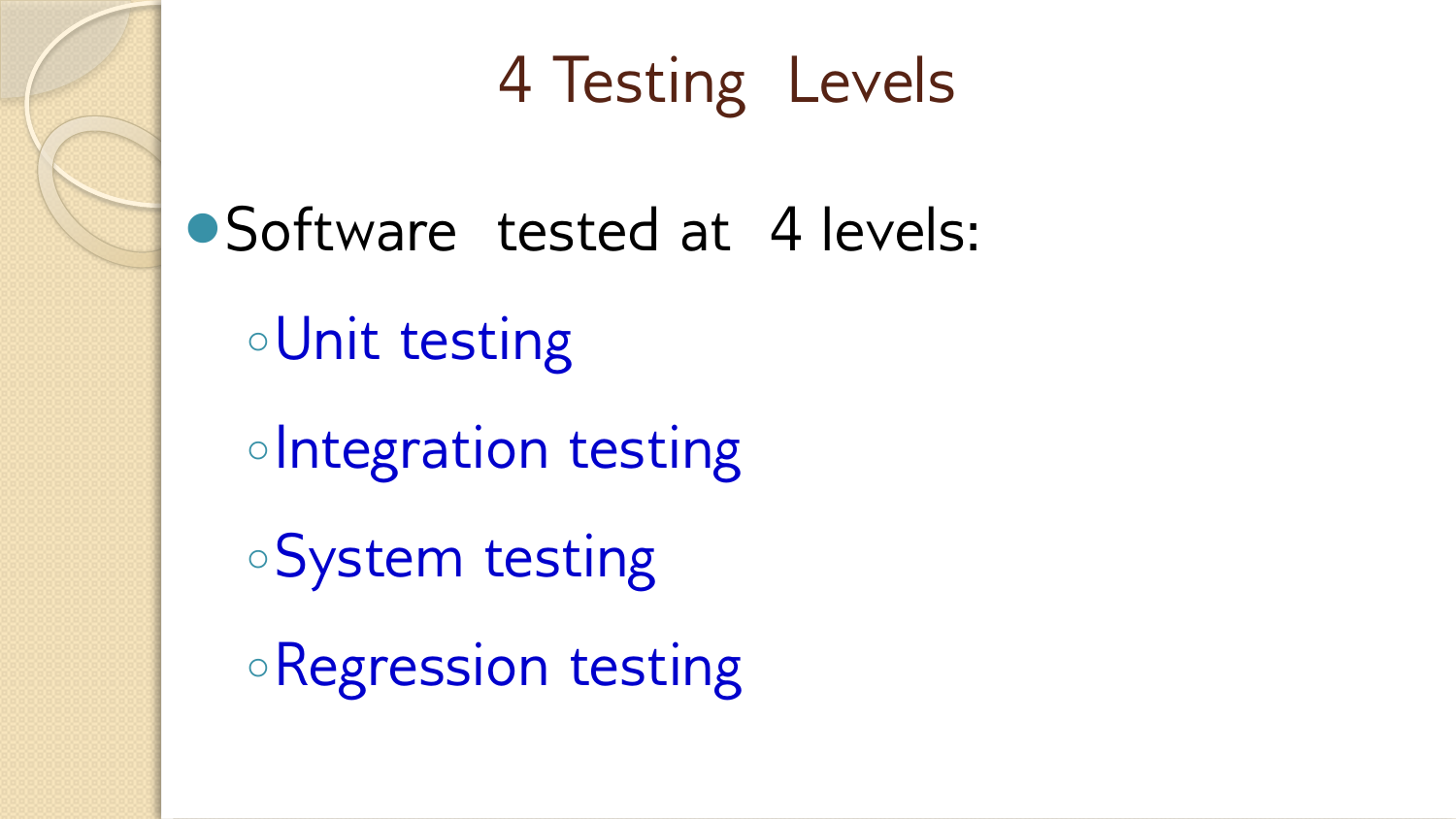

# 4 Testing  Levels
Software  tested at  4 levels:
Unit testing
Integration testing
System testing
Regression testing